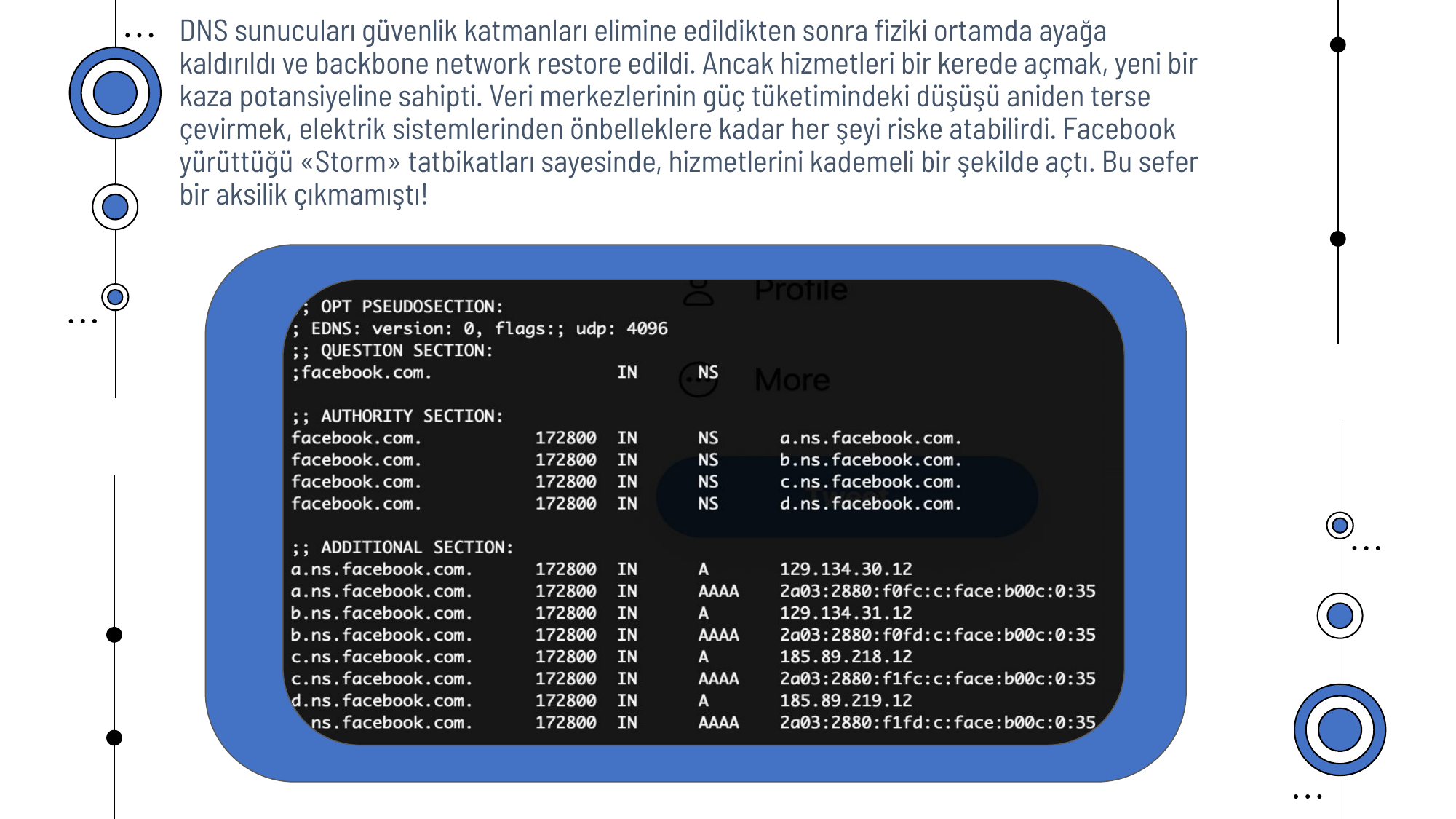

DNS sunucuları güvenlik katmanları elimine edildikten sonra fiziki ortamda ayağa kaldırıldı ve backbone network restore edildi. Ancak hizmetleri bir kerede açmak, yeni bir kaza potansiyeline sahipti. Veri merkezlerinin güç tüketimindeki düşüşü aniden terse çevirmek, elektrik sistemlerinden önbelleklere kadar her şeyi riske atabilirdi. Facebook yürüttüğü «Storm» tatbikatları sayesinde, hizmetlerini kademeli bir şekilde açtı. Bu sefer bir aksilik çıkmamıştı!